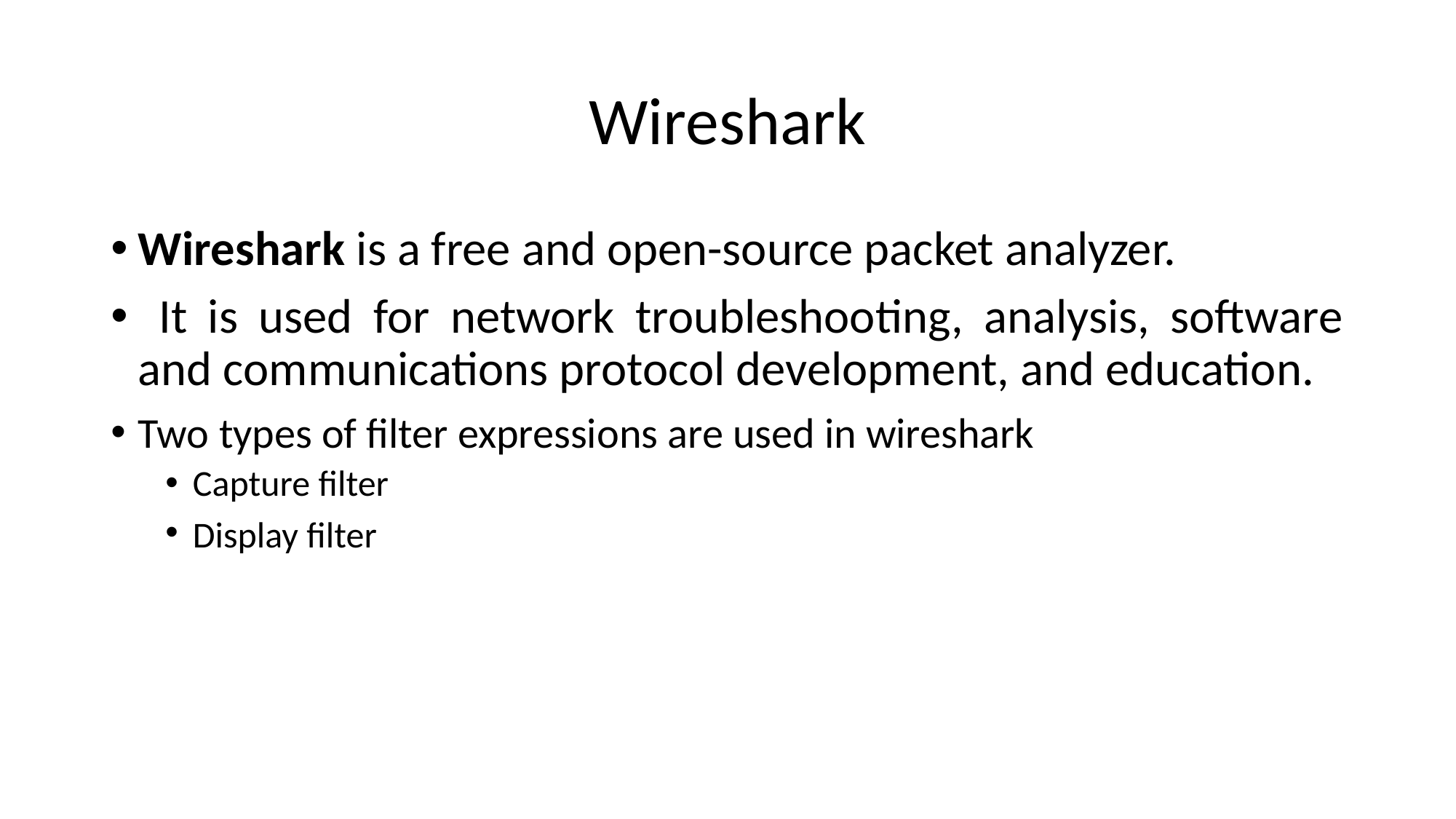

# Wireshark
Wireshark is a free and open-source packet analyzer.
 It is used for network troubleshooting, analysis, software and communications protocol development, and education.
Two types of filter expressions are used in wireshark
Capture filter
Display filter